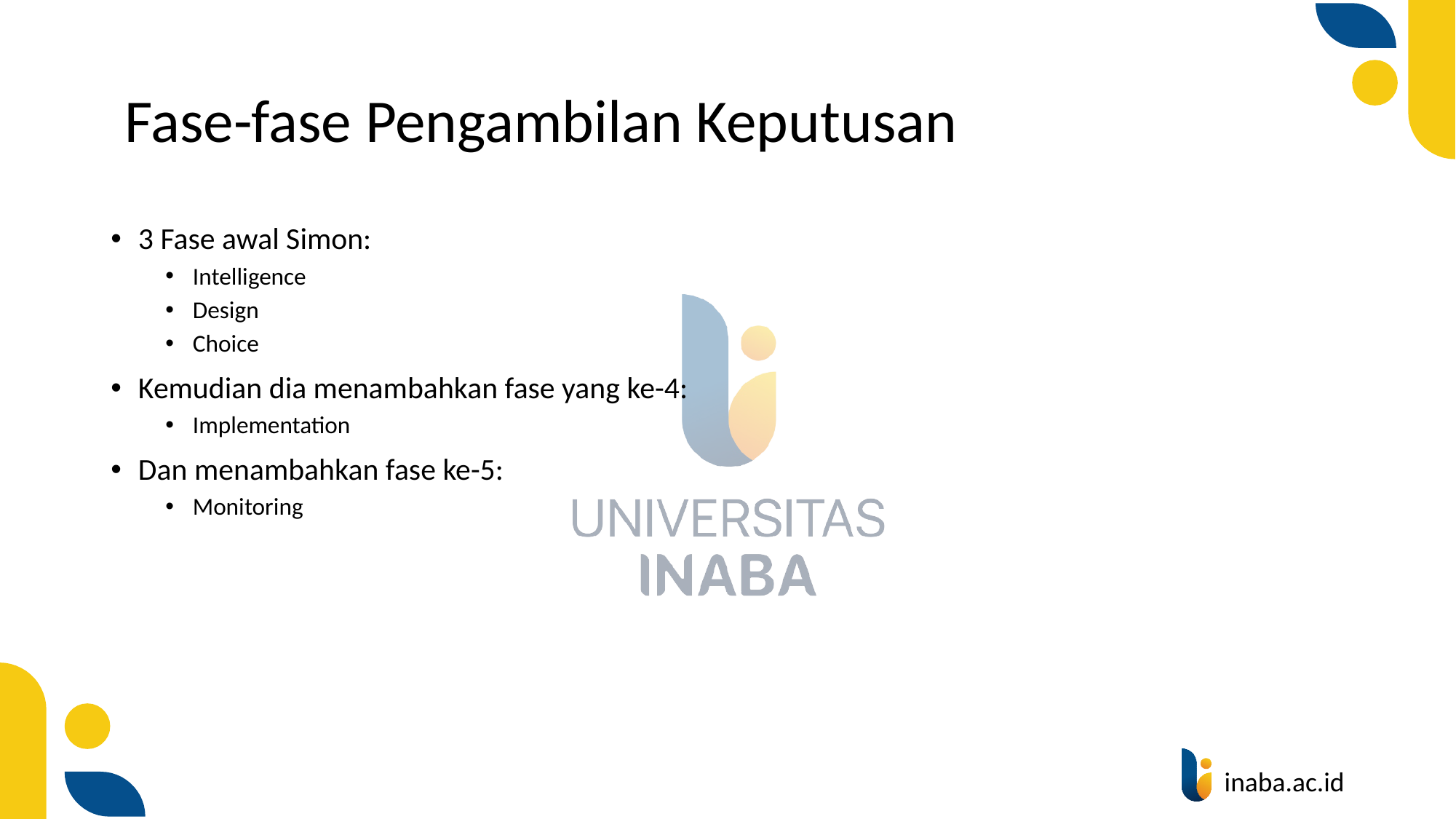

# Fase-fase Pengambilan Keputusan
3 Fase awal Simon:
Intelligence
Design
Choice
Kemudian dia menambahkan fase yang ke-4:
Implementation
Dan menambahkan fase ke-5:
Monitoring